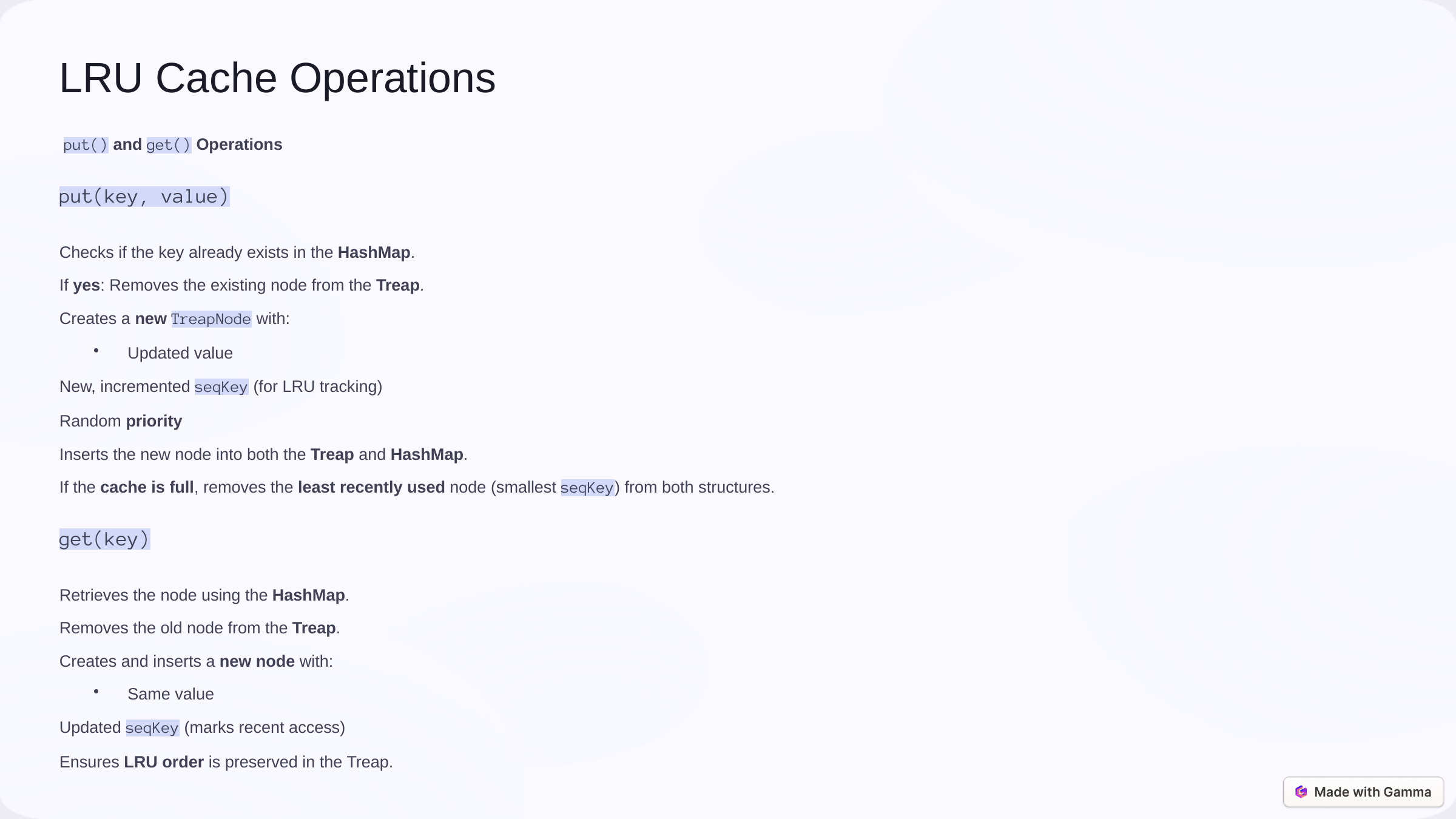

LRU Cache Operations
 put() and get() Operations
put(key, value)
Checks if the key already exists in the HashMap.
If yes: Removes the existing node from the Treap.
Creates a new TreapNode with:
Updated value
New, incremented seqKey (for LRU tracking)
Random priority
Inserts the new node into both the Treap and HashMap.
If the cache is full, removes the least recently used node (smallest seqKey) from both structures.
get(key)
Retrieves the node using the HashMap.
Removes the old node from the Treap.
Creates and inserts a new node with:
Same value
Updated seqKey (marks recent access)
Ensures LRU order is preserved in the Treap.